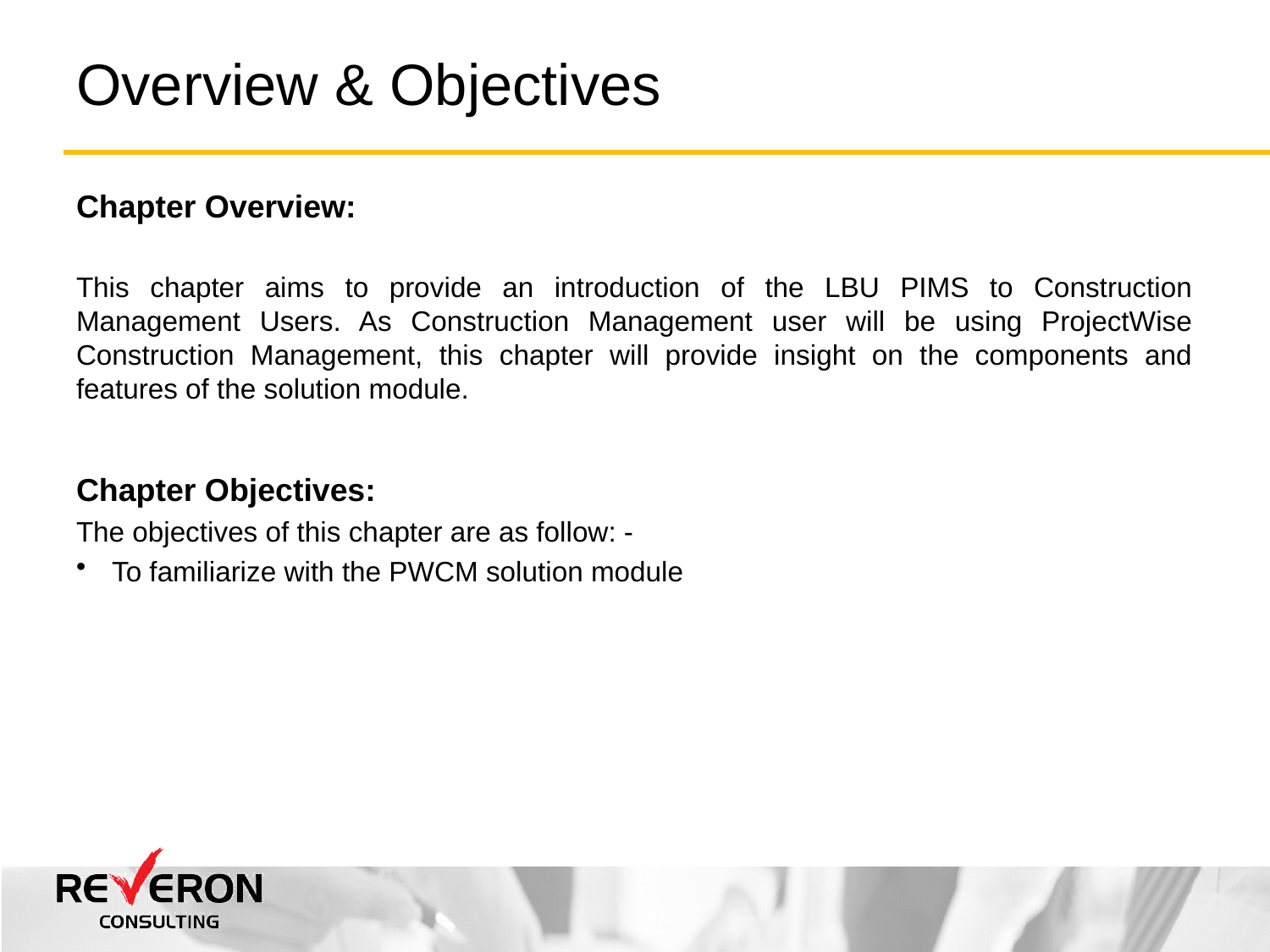

# Overview & Objectives
Chapter Overview:

This chapter aims to provide an introduction of the LBU PIMS to Construction Management Users. As Construction Management user will be using ProjectWise Construction Management, this chapter will provide insight on the components and features of the solution module.

Chapter Objectives:
The objectives of this chapter are as follow: -
To familiarize with the PWCM solution module